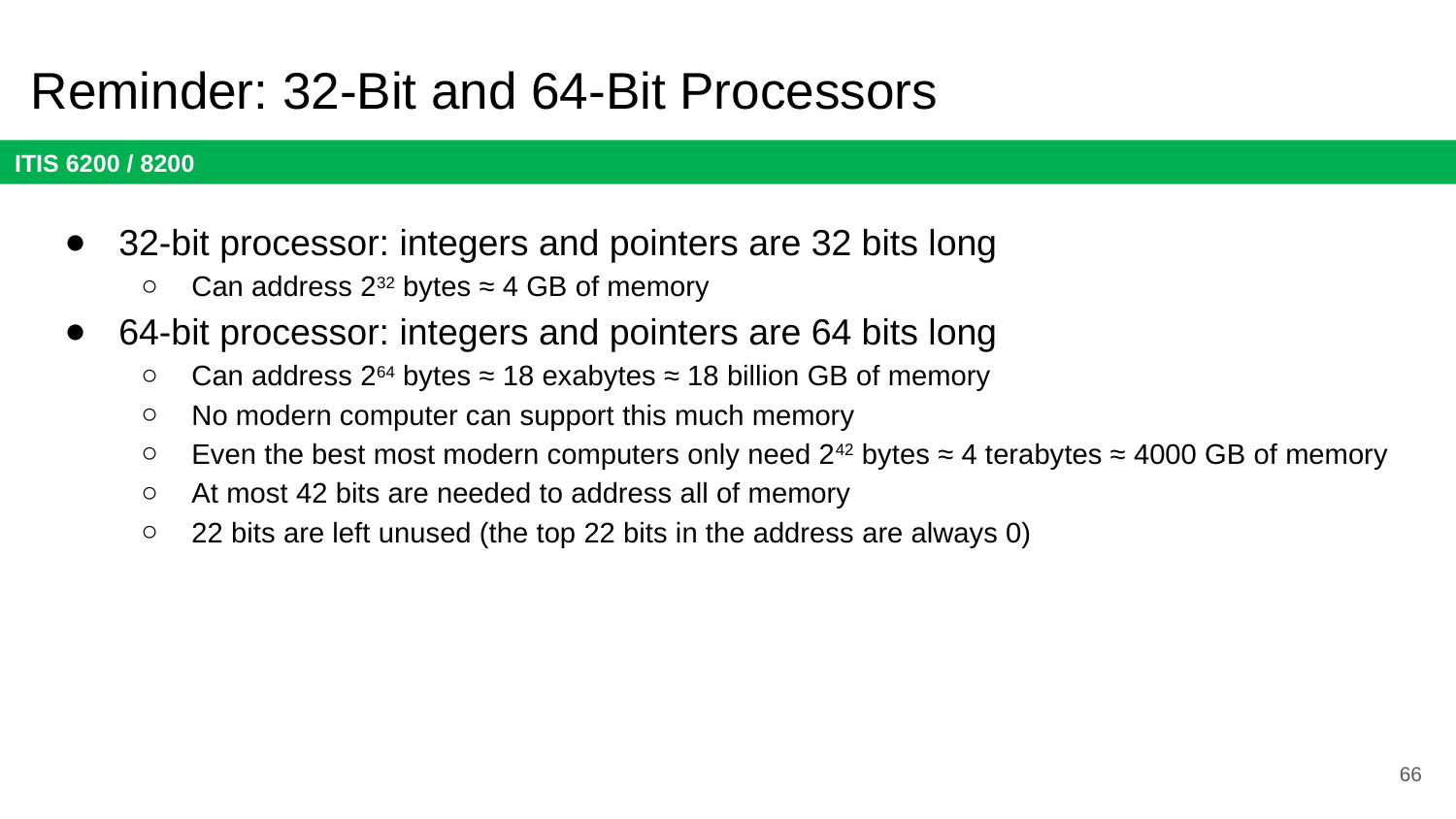

# Reminder: 32-Bit and 64-Bit Processors
32-bit processor: integers and pointers are 32 bits long
Can address 232 bytes ≈ 4 GB of memory
64-bit processor: integers and pointers are 64 bits long
Can address 264 bytes ≈ 18 exabytes ≈ 18 billion GB of memory
No modern computer can support this much memory
Even the best most modern computers only need 242 bytes ≈ 4 terabytes ≈ 4000 GB of memory
At most 42 bits are needed to address all of memory
22 bits are left unused (the top 22 bits in the address are always 0)
66